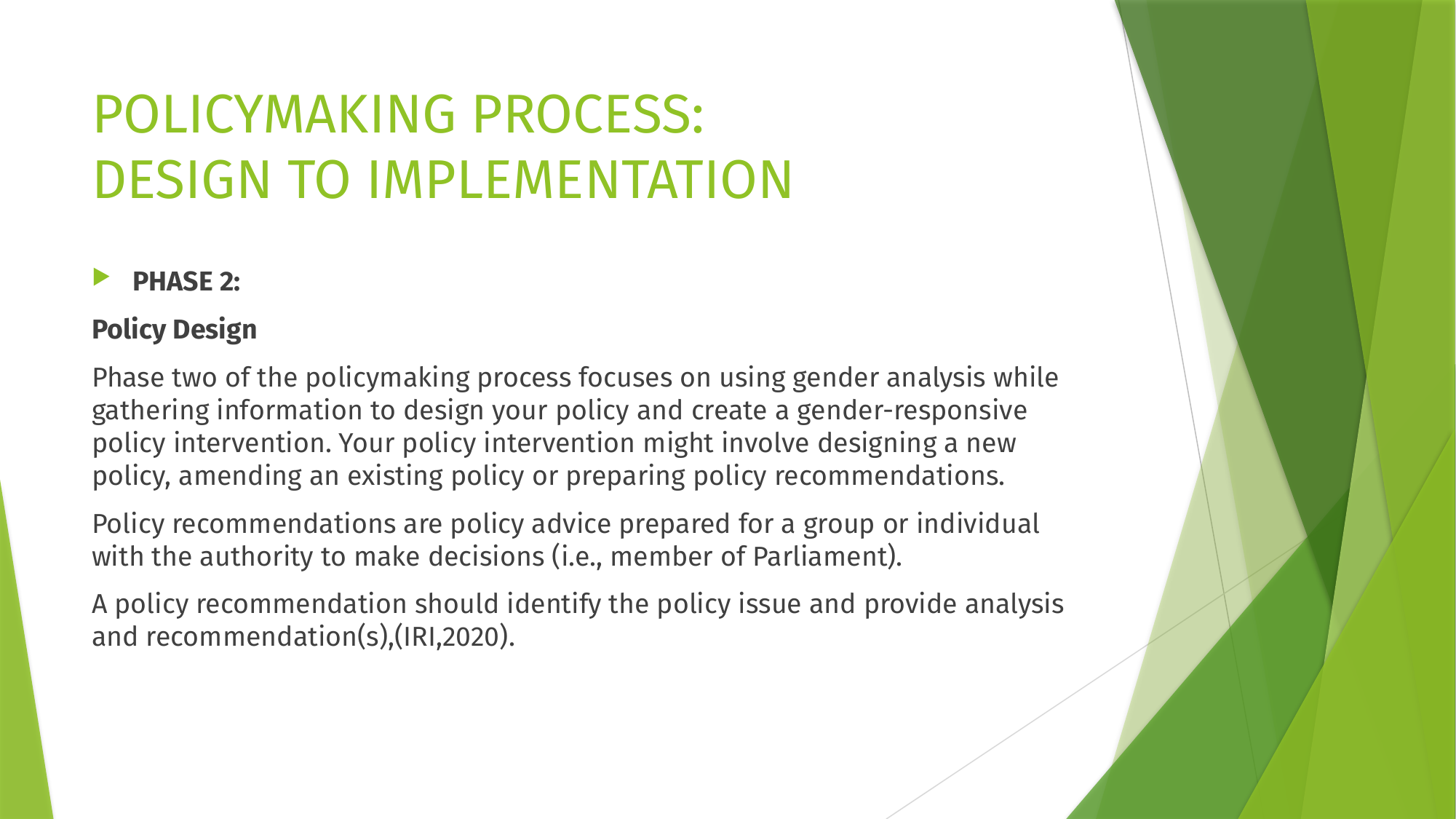

# POLICYMAKING PROCESS: DESIGN TO IMPLEMENTATION
PHASE 2:
Policy Design
Phase two of the policymaking process focuses on using gender analysis while gathering information to design your policy and create a gender-responsive policy intervention. Your policy intervention might involve designing a new policy, amending an existing policy or preparing policy recommendations.
Policy recommendations are policy advice prepared for a group or individual with the authority to make decisions (i.e., member of Parliament).
A policy recommendation should identify the policy issue and provide analysis and recommendation(s),(IRI,2020).